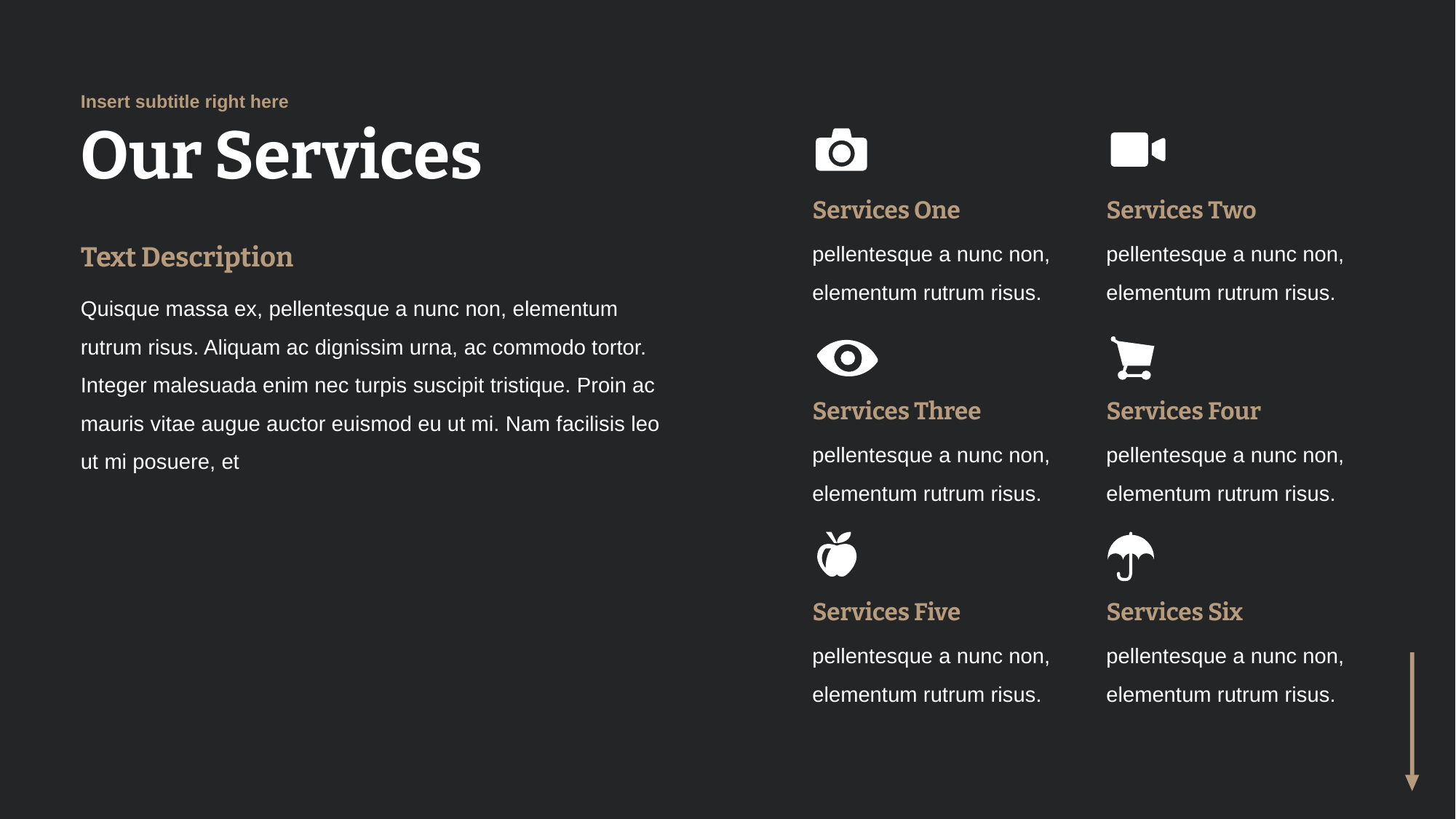

Insert subtitle right here
# Our Services

Services One
Services Two
pellentesque a nunc non, elementum rutrum risus.
pellentesque a nunc non, elementum rutrum risus.
Text Description
Quisque massa ex, pellentesque a nunc non, elementum rutrum risus. Aliquam ac dignissim urna, ac commodo tortor. Integer malesuada enim nec turpis suscipit tristique. Proin ac mauris vitae augue auctor euismod eu ut mi. Nam facilisis leo ut mi posuere, et

Services Three
Services Four
pellentesque a nunc non, elementum rutrum risus.
pellentesque a nunc non, elementum rutrum risus.

Services Five
Services Six
pellentesque a nunc non, elementum rutrum risus.
pellentesque a nunc non, elementum rutrum risus.